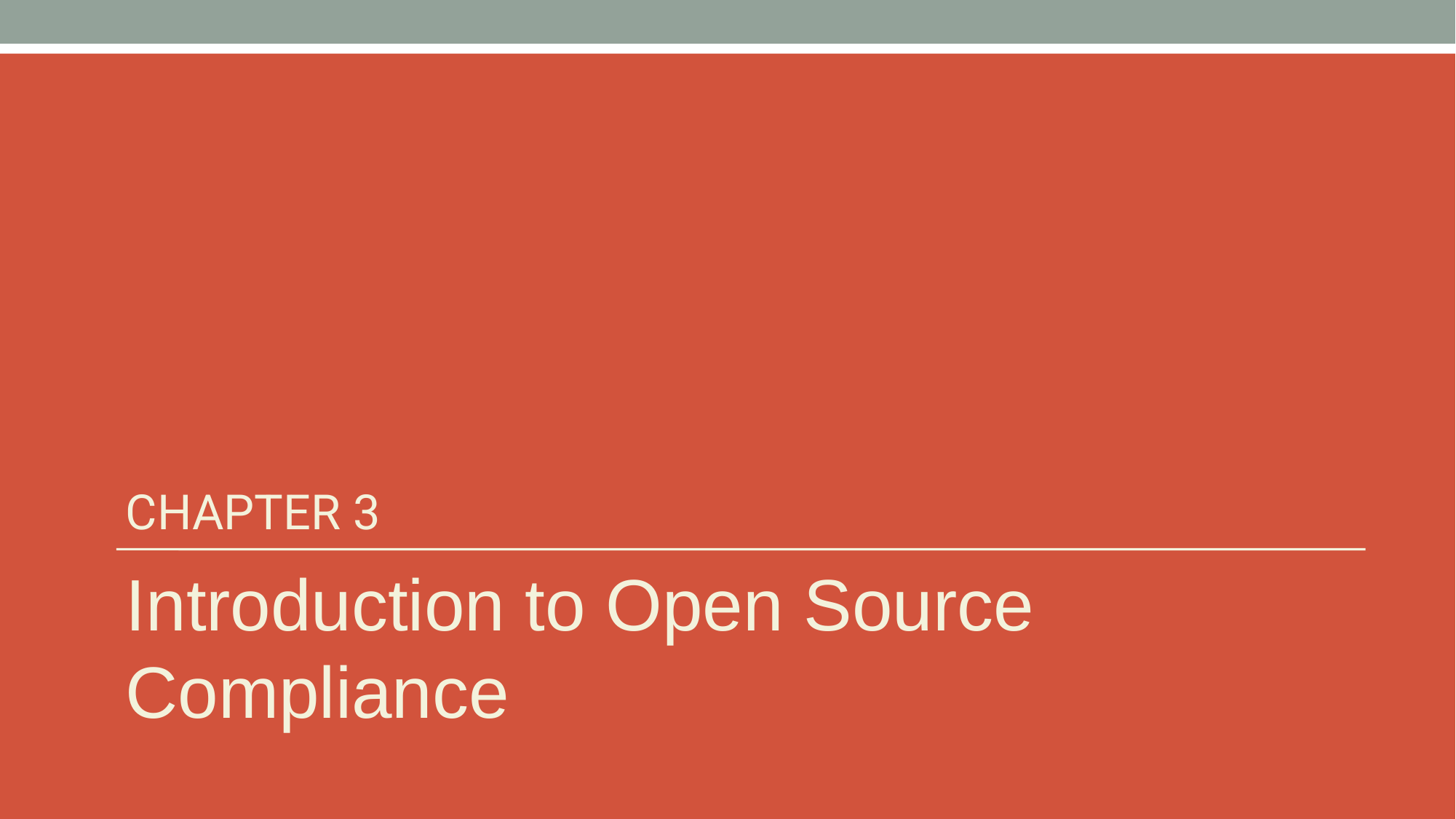

CHAPTER 3
Introduction to Open Source Compliance